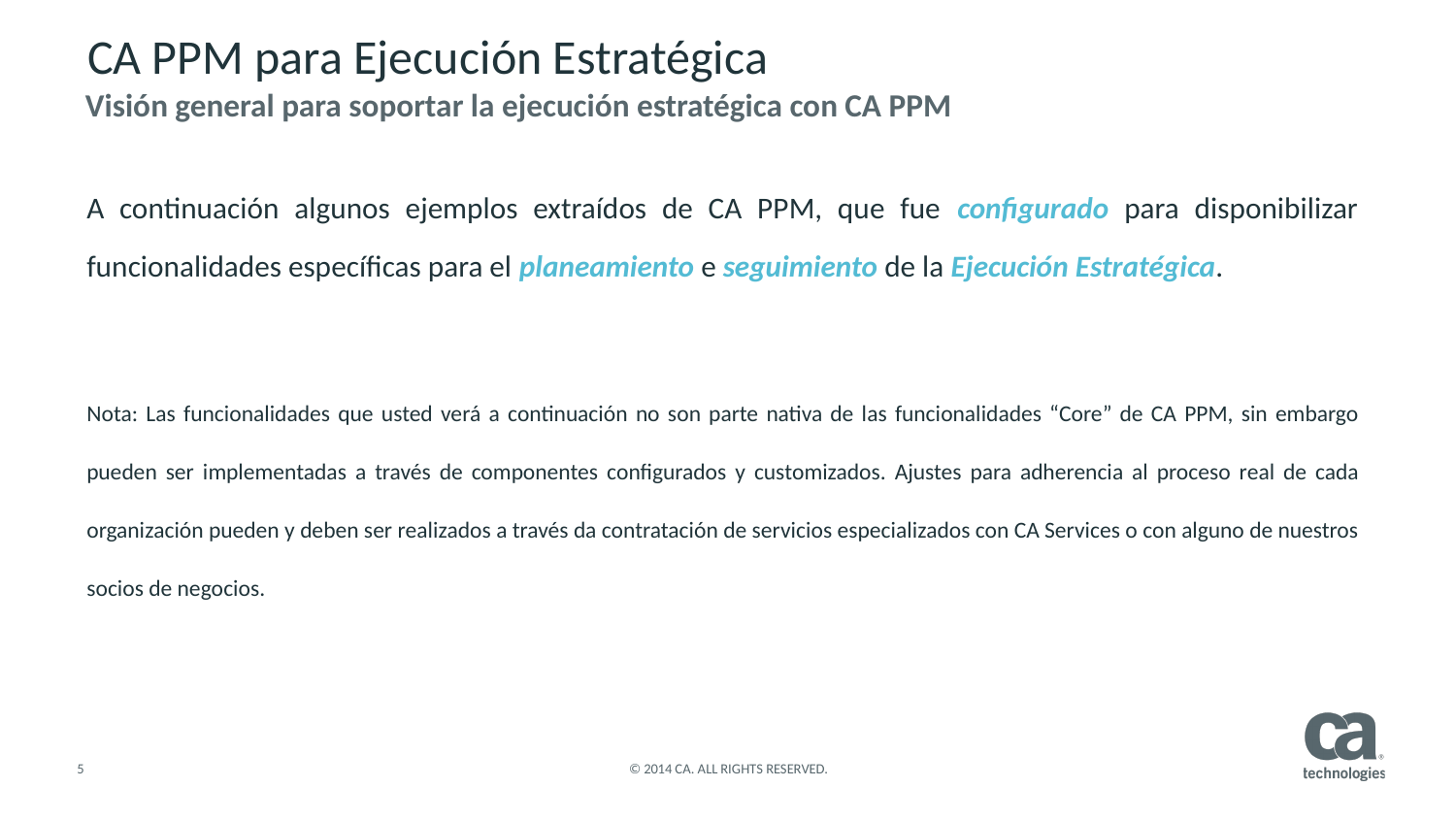

# CA PPM para Ejecución Estratégica
Visión general para soportar la ejecución estratégica con CA PPM
A continuación algunos ejemplos extraídos de CA PPM, que fue configurado para disponibilizar funcionalidades específicas para el planeamiento e seguimiento de la Ejecución Estratégica.

Nota: Las funcionalidades que usted verá a continuación no son parte nativa de las funcionalidades “Core” de CA PPM, sin embargo pueden ser implementadas a través de componentes configurados y customizados. Ajustes para adherencia al proceso real de cada organización pueden y deben ser realizados a través da contratación de servicios especializados con CA Services o con alguno de nuestros socios de negocios.